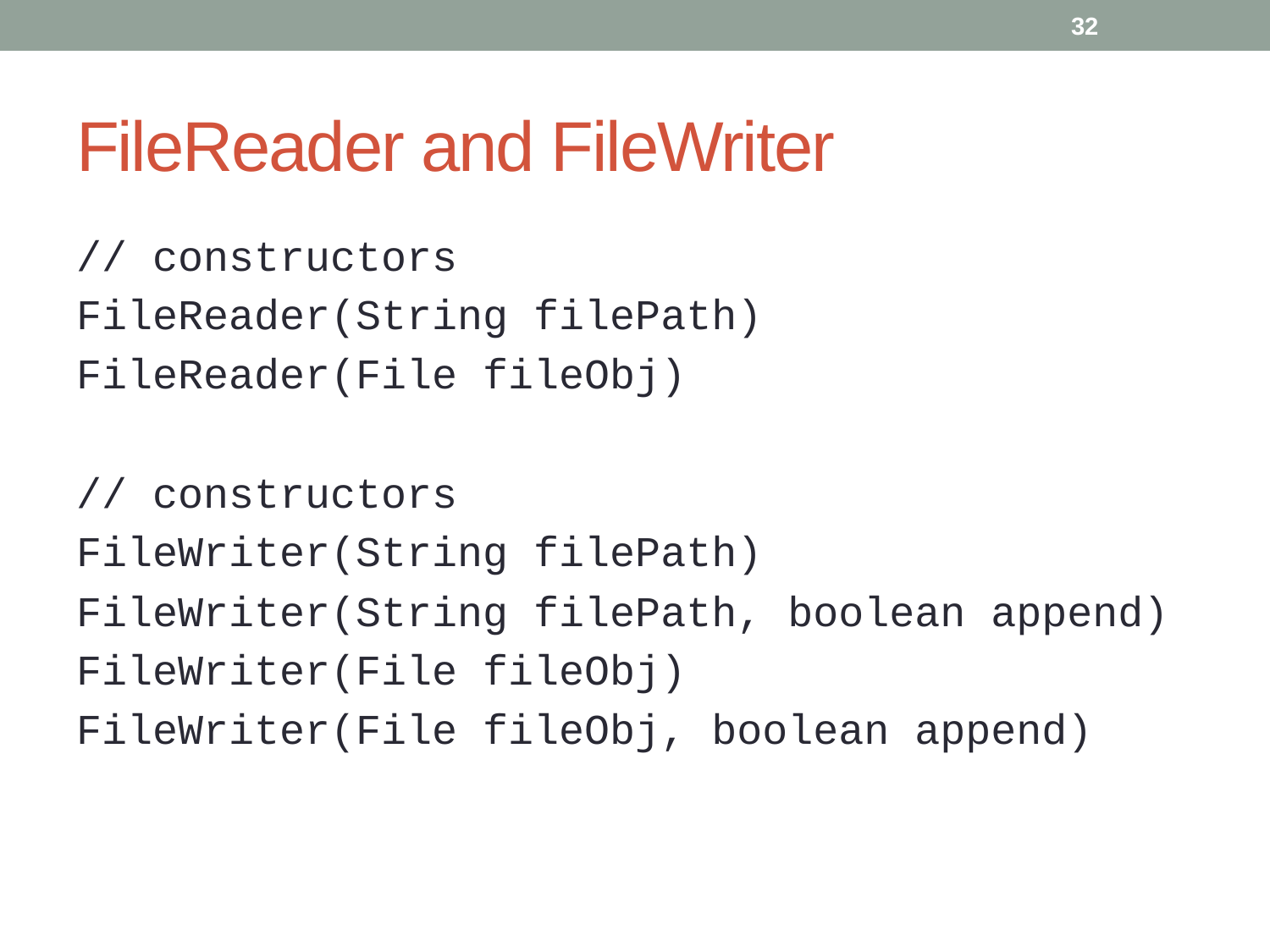

32
# FileReader and FileWriter
// constructors
FileReader(String filePath)
FileReader(File fileObj)

// constructors
FileWriter(String filePath)
FileWriter(String filePath, boolean append)
FileWriter(File fileObj)
FileWriter(File fileObj, boolean append)